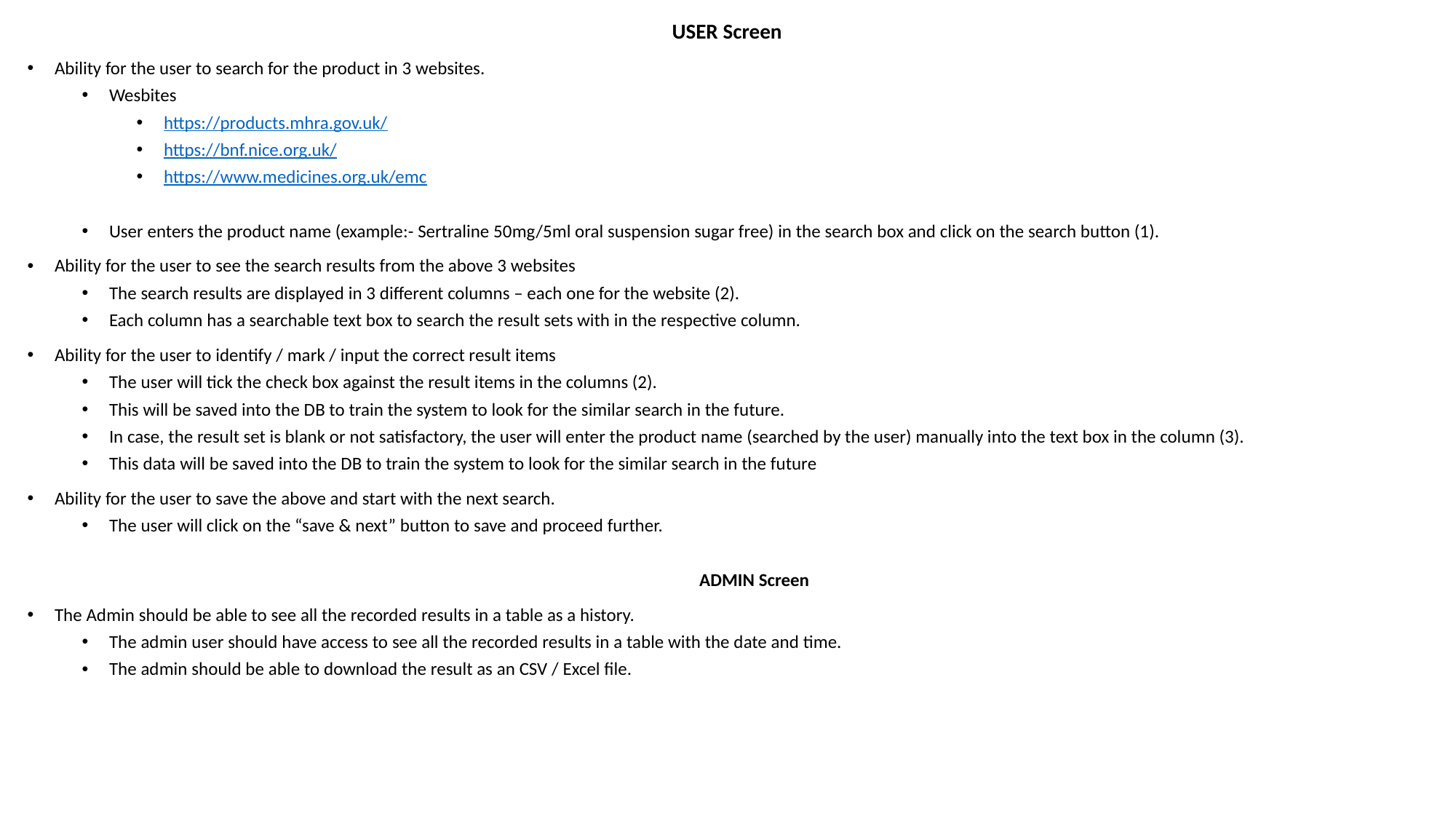

USER Screen
Ability for the user to search for the product in 3 websites.
Wesbites
https://products.mhra.gov.uk/
https://bnf.nice.org.uk/
https://www.medicines.org.uk/emc

User enters the product name (example:- Sertraline 50mg/5ml oral suspension sugar free) in the search box and click on the search button (1).
Ability for the user to see the search results from the above 3 websites
The search results are displayed in 3 different columns – each one for the website (2).
Each column has a searchable text box to search the result sets with in the respective column.
Ability for the user to identify / mark / input the correct result items
The user will tick the check box against the result items in the columns (2).
This will be saved into the DB to train the system to look for the similar search in the future.
In case, the result set is blank or not satisfactory, the user will enter the product name (searched by the user) manually into the text box in the column (3).
This data will be saved into the DB to train the system to look for the similar search in the future
Ability for the user to save the above and start with the next search.
The user will click on the “save & next” button to save and proceed further.

ADMIN Screen
The Admin should be able to see all the recorded results in a table as a history.
The admin user should have access to see all the recorded results in a table with the date and time.
The admin should be able to download the result as an CSV / Excel file.